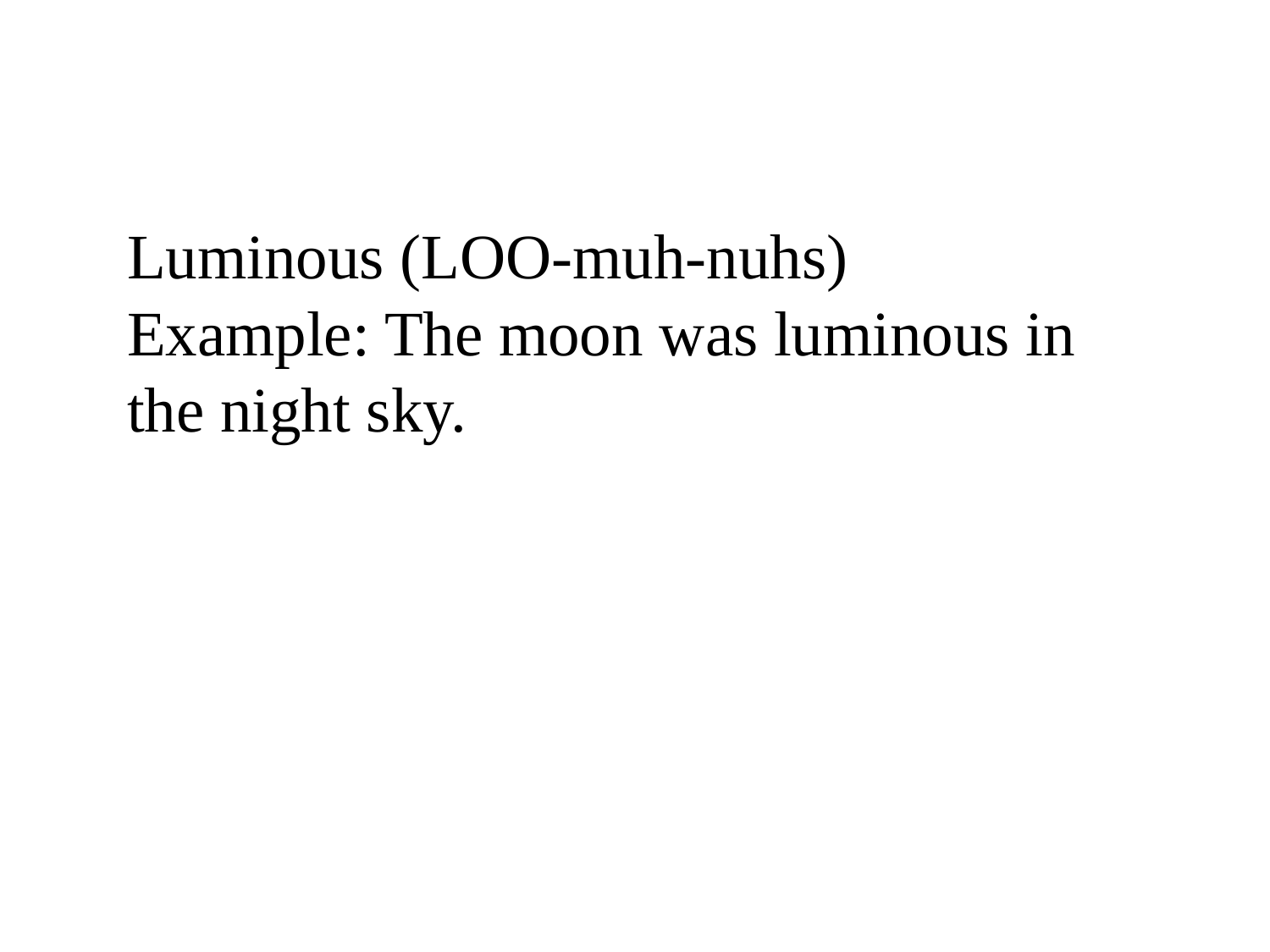

Luminous (LOO-muh-nuhs)
Example: The moon was luminous in the night sky.